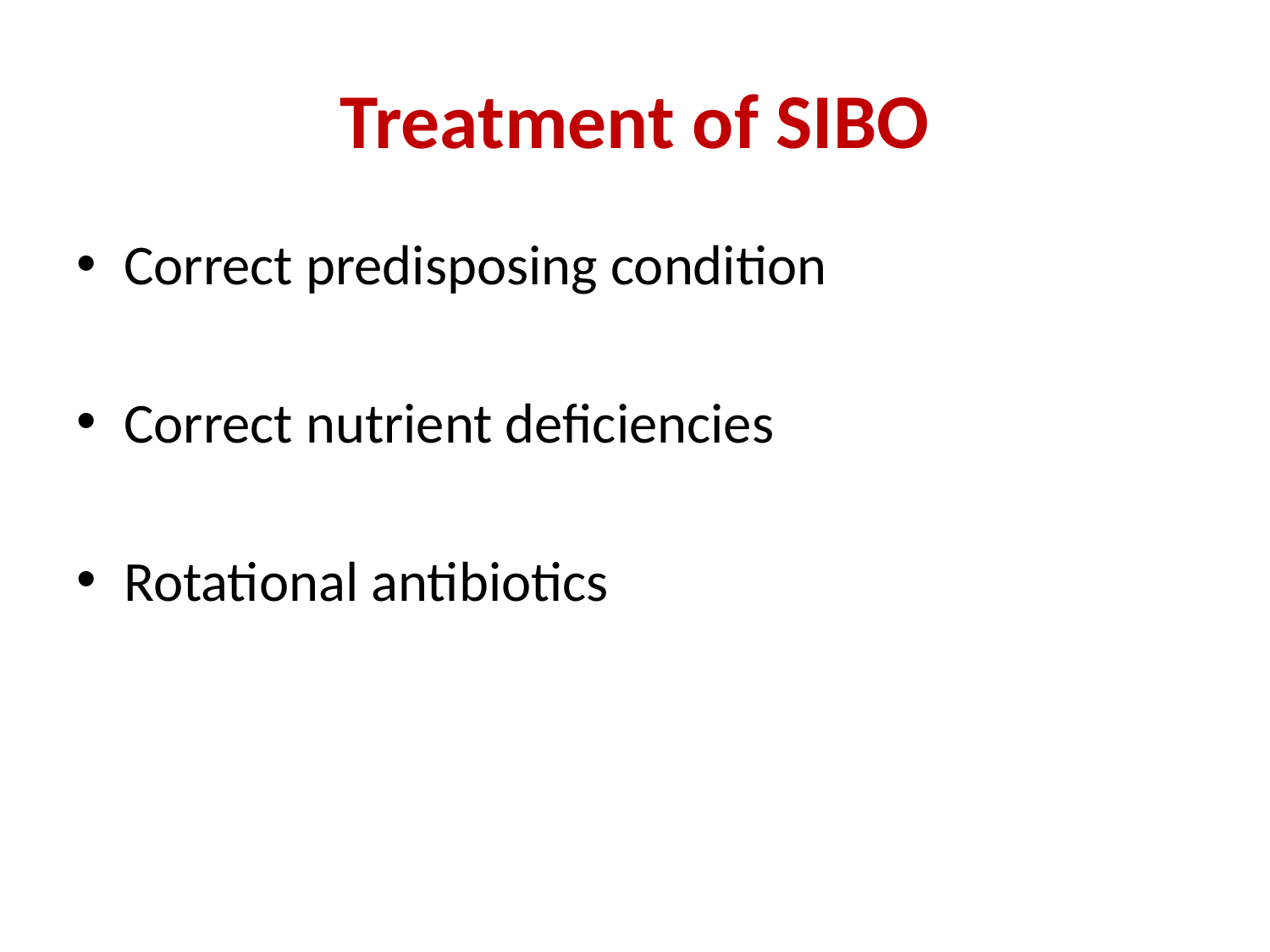

# Treatment of SIBO
Correct predisposing condition

Correct nutrient deficiencies

Rotational antibiotics